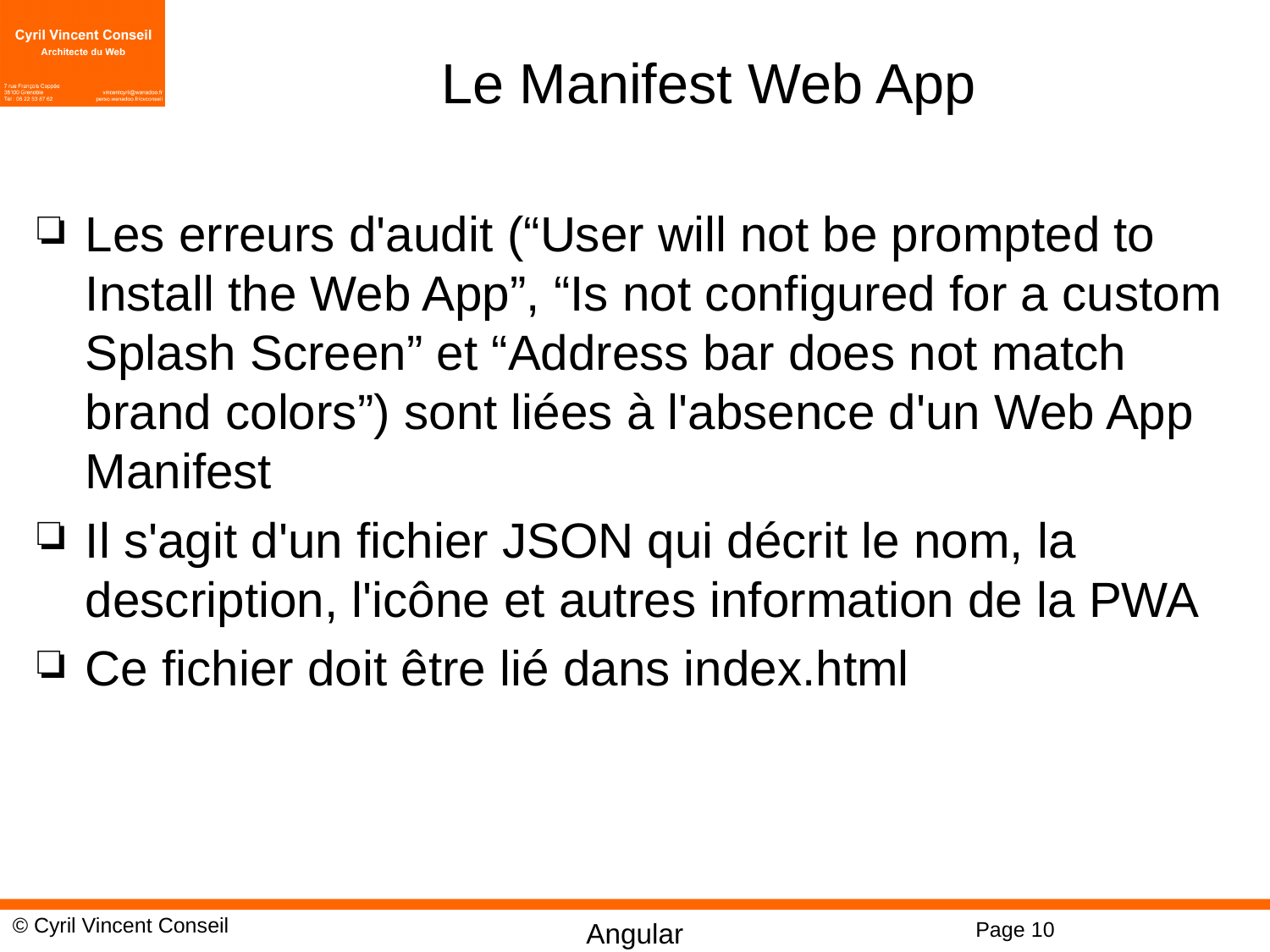

# Le Manifest Web App
Les erreurs d'audit (“User will not be prompted to Install the Web App”, “Is not configured for a custom Splash Screen” et “Address bar does not match brand colors”) sont liées à l'absence d'un Web App Manifest
Il s'agit d'un fichier JSON qui décrit le nom, la description, l'icône et autres information de la PWA
Ce fichier doit être lié dans index.html